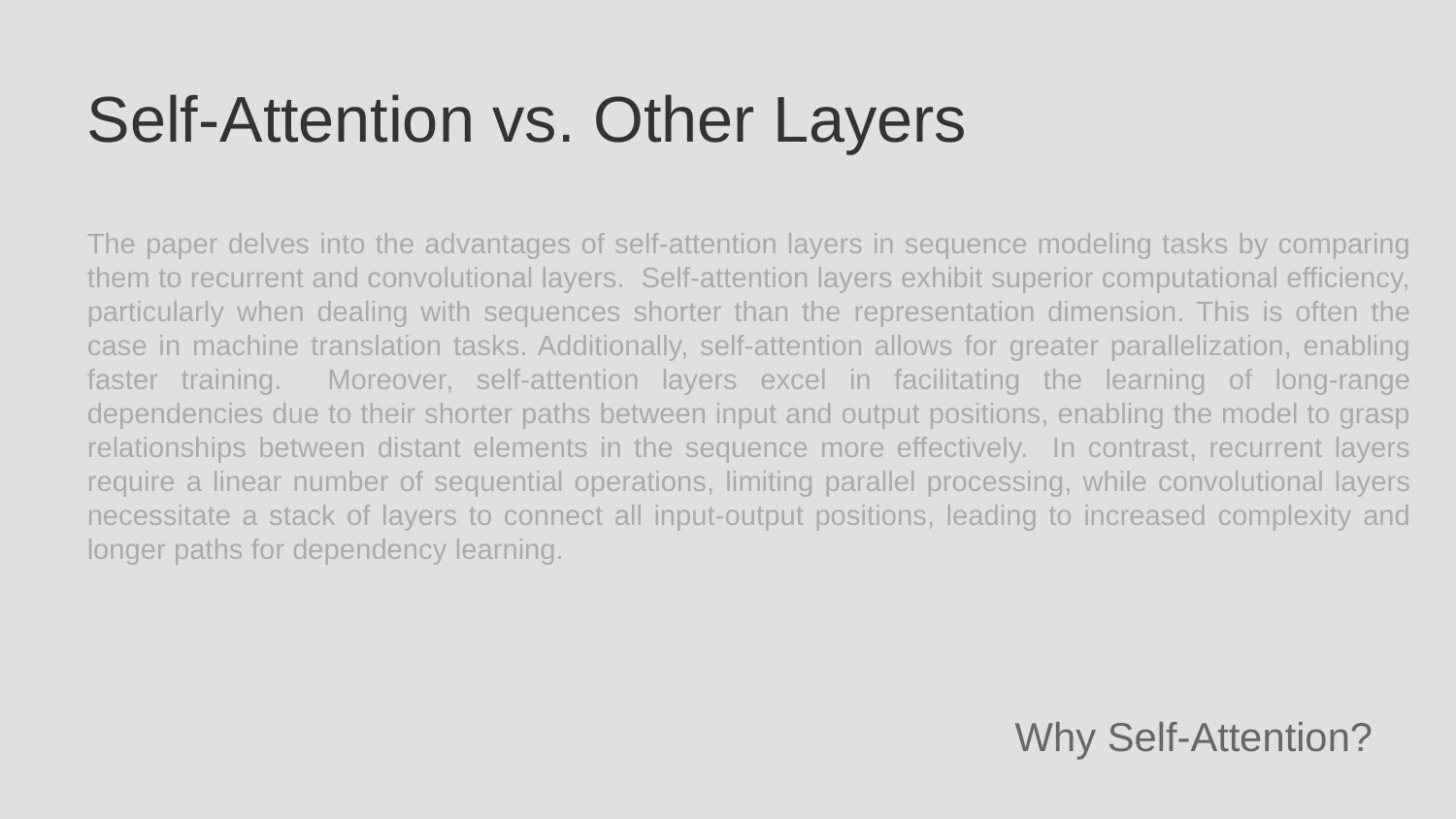

Self-Attention vs. Other Layers
The paper delves into the advantages of self-attention layers in sequence modeling tasks by comparing them to recurrent and convolutional layers.  Self-attention layers exhibit superior computational efficiency, particularly when dealing with sequences shorter than the representation dimension. This is often the case in machine translation tasks. Additionally, self-attention allows for greater parallelization, enabling faster training.  Moreover, self-attention layers excel in facilitating the learning of long-range dependencies due to their shorter paths between input and output positions, enabling the model to grasp relationships between distant elements in the sequence more effectively.  In contrast, recurrent layers require a linear number of sequential operations, limiting parallel processing, while convolutional layers necessitate a stack of layers to connect all input-output positions, leading to increased complexity and longer paths for dependency learning.
Why Self-Attention?